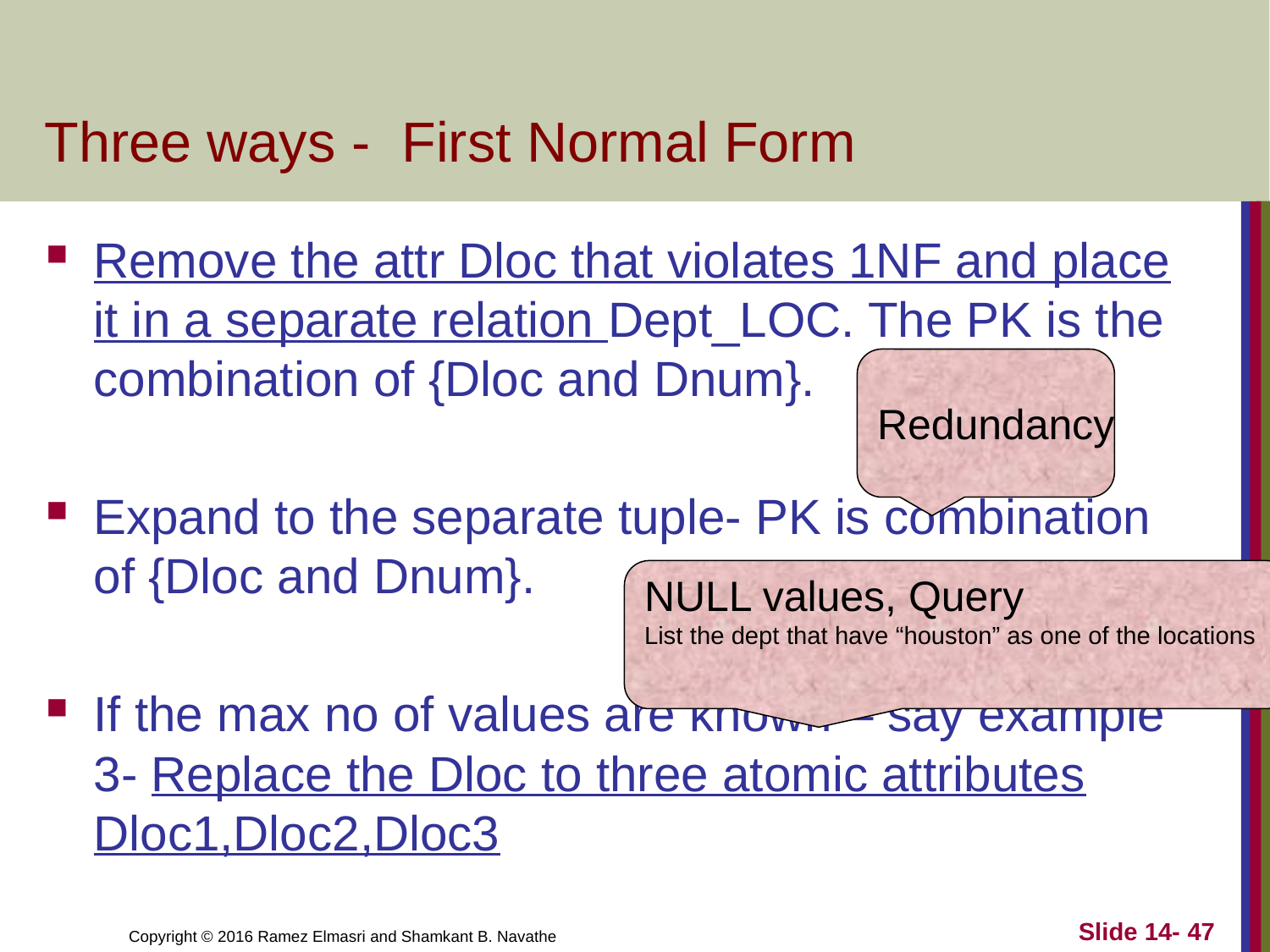

# Three ways -  First Normal Form
Remove the attr Dloc that violates 1NF and place it in a separate relation Dept_LOC. The PK is the combination of {Dloc and Dnum}.

Expand to the separate tuple- PK is combination of {Dloc and Dnum}.

If the max no of values are known – say example 3- Replace the Dloc to three atomic attributes Dloc1,Dloc2,Dloc3
Redundancy
NULL values, Query
List the dept that have “houston” as one of the locations

Slide 14- 47